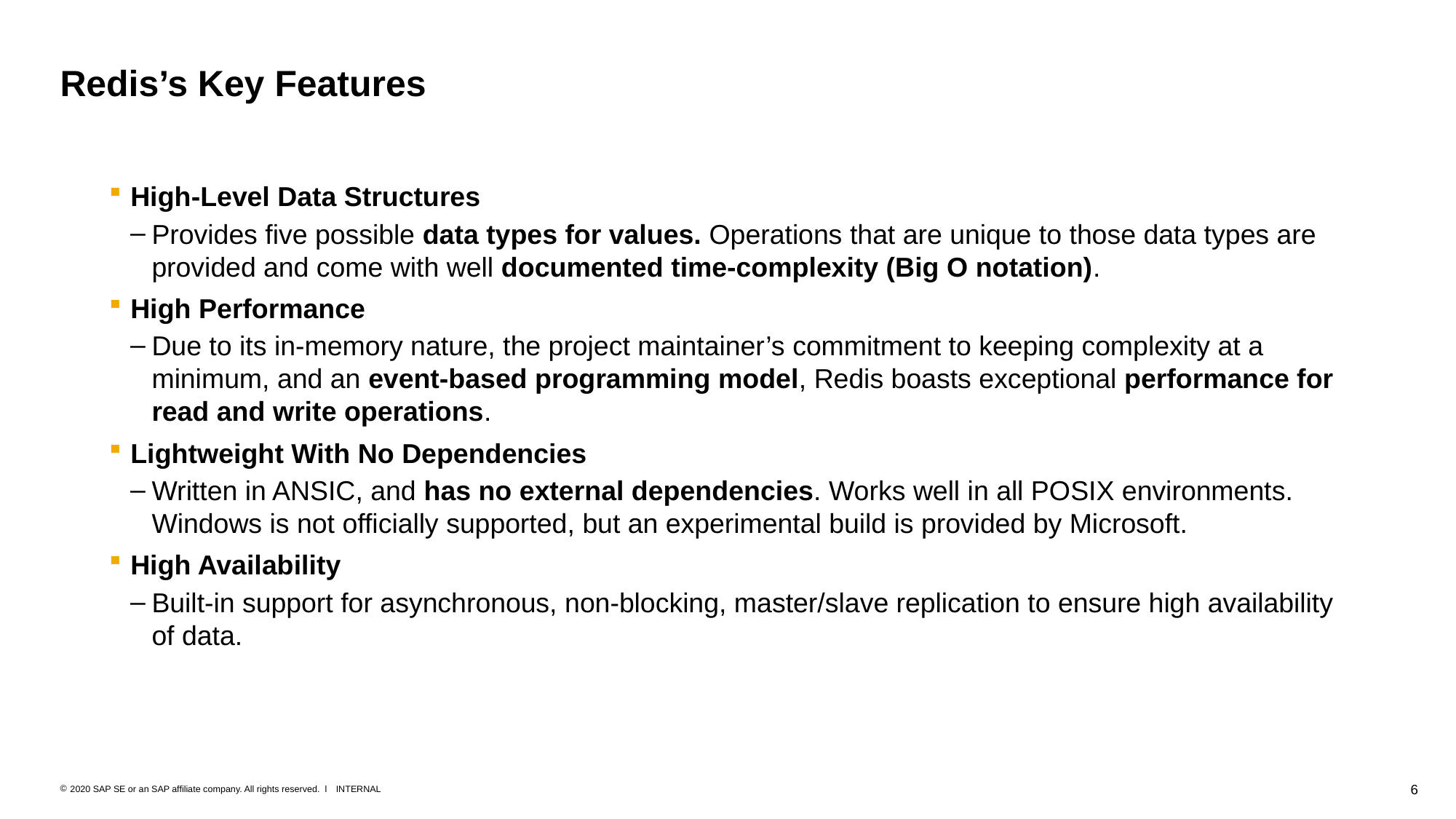

# Redis’s Key Features
High-Level Data Structures
Provides five possible data types for values. Operations that are unique to those data types are provided and come with well documented time-complexity (Big O notation).
High Performance
Due to its in-memory nature, the project maintainer’s commitment to keeping complexity at a minimum, and an event-based programming model, Redis boasts exceptional performance for read and write operations.
Lightweight With No Dependencies
Written in ANSIC, and has no external dependencies. Works well in all POSIX environments. Windows is not officially supported, but an experimental build is provided by Microsoft.
High Availability
Built-in support for asynchronous, non-blocking, master/slave replication to ensure high availability of data.